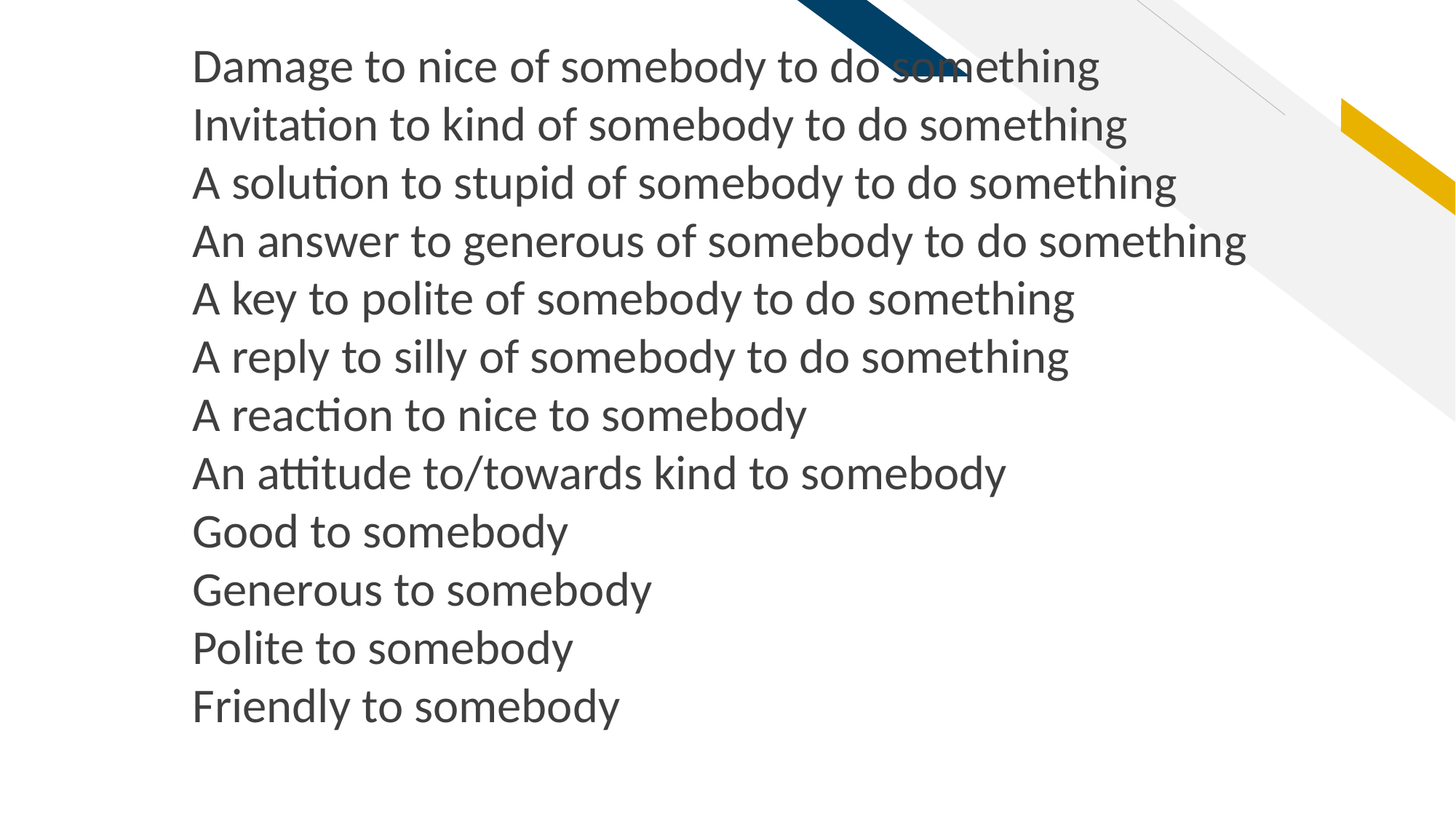

Damage to nice of somebody to do something
Invitation to kind of somebody to do something
A solution to stupid of somebody to do something
An answer to generous of somebody to do something
A key to polite of somebody to do something
A reply to silly of somebody to do something
A reaction to nice to somebody
An attitude to/towards kind to somebody
Good to somebody
Generous to somebody
Polite to somebody
Friendly to somebody